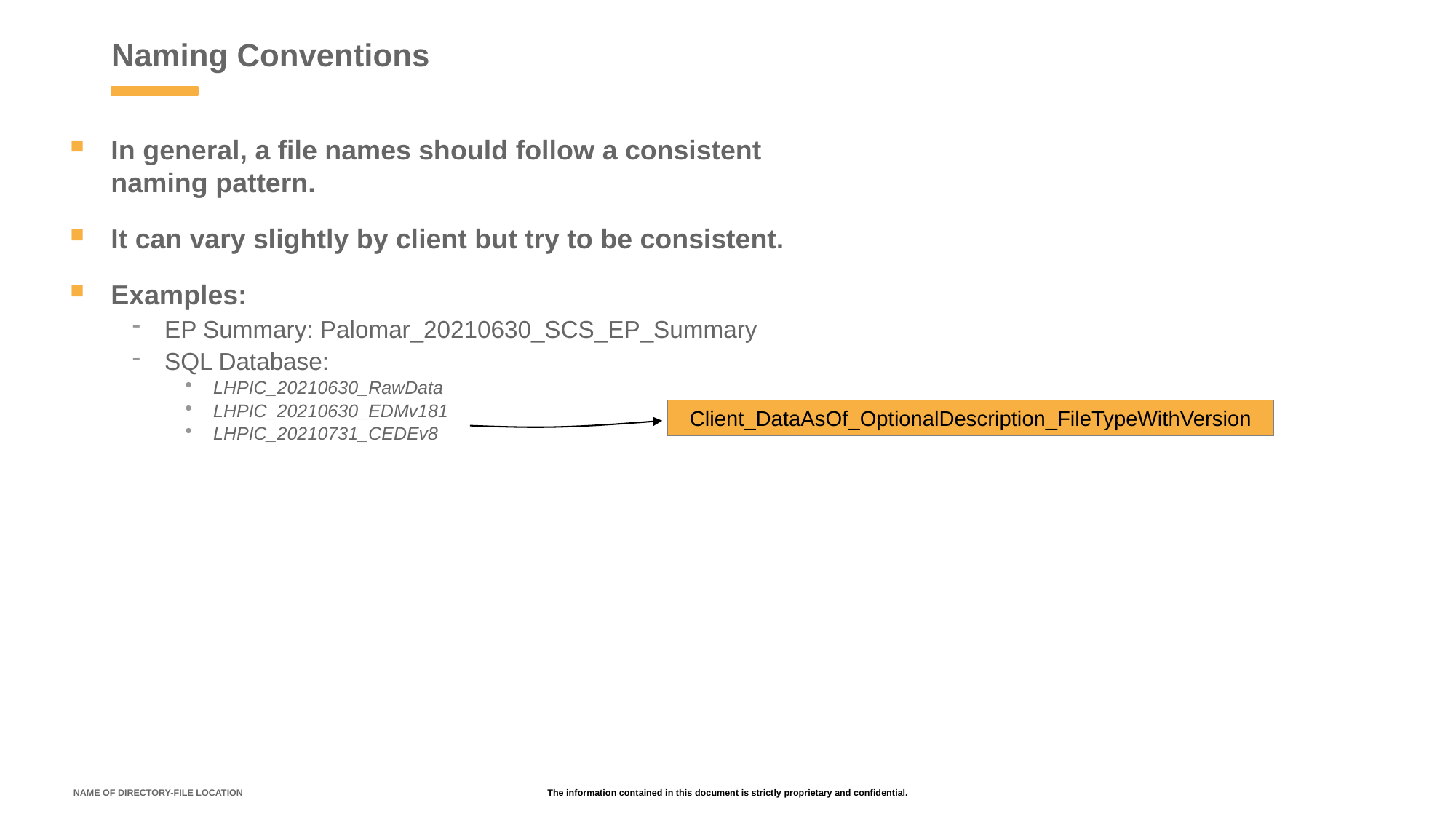

# Naming Conventions
In general, a file names should follow a consistent naming pattern.
It can vary slightly by client but try to be consistent.
Examples:
EP Summary: Palomar_20210630_SCS_EP_Summary
SQL Database:
LHPIC_20210630_RawData
LHPIC_20210630_EDMv181
LHPIC_20210731_CEDEv8
Client_DataAsOf_OptionalDescription_FileTypeWithVersion